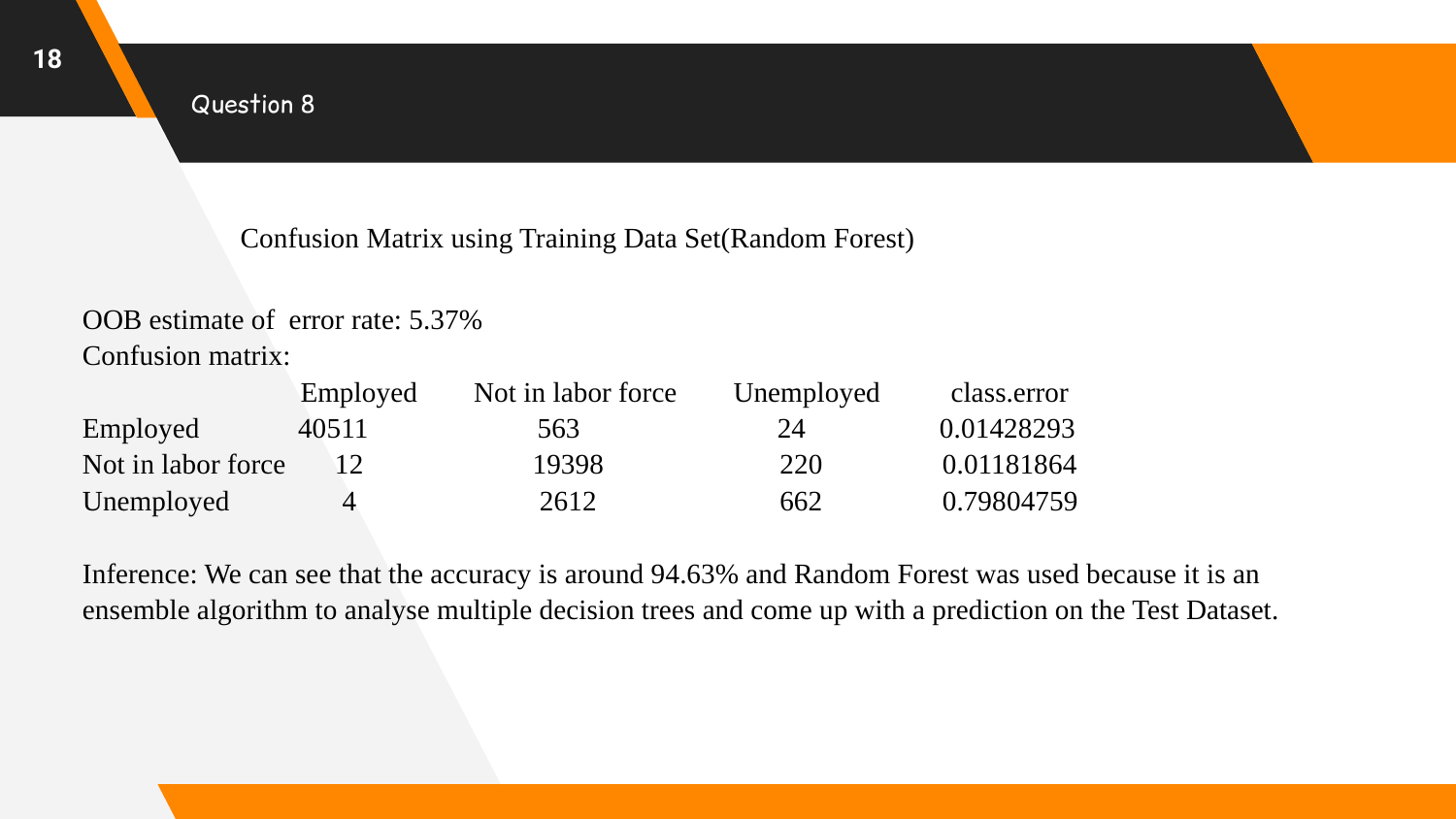

18
# Question 8
Confusion Matrix using Training Data Set(Random Forest)
OOB estimate of  error rate: 5.37%
Confusion matrix:
                               Employed        Not in labor force        Unemployed          class.error
Employed              40511                        563                            24                   0.01428293
Not in labor force       12                        19398                         220                 0.01181864
Unemployed                4                          2612                          662                 0.79804759

Inference: We can see that the accuracy is around 94.63% and Random Forest was used because it is an ensemble algorithm to analyse multiple decision trees and come up with a prediction on the Test Dataset.